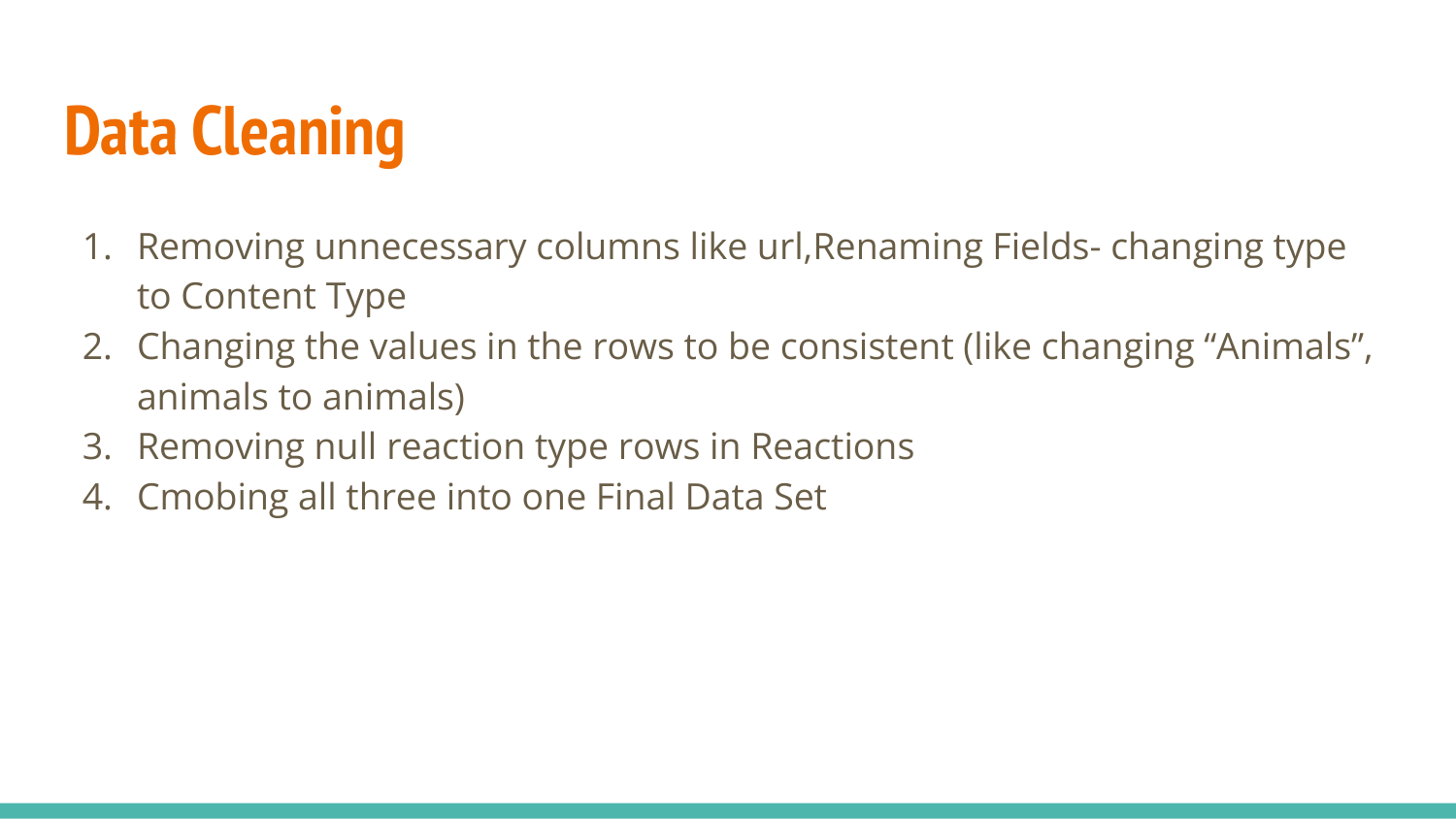

# Data Cleaning
Removing unnecessary columns like url,Renaming Fields- changing type to Content Type
Changing the values in the rows to be consistent (like changing “Animals”, animals to animals)
Removing null reaction type rows in Reactions
Cmobing all three into one Final Data Set